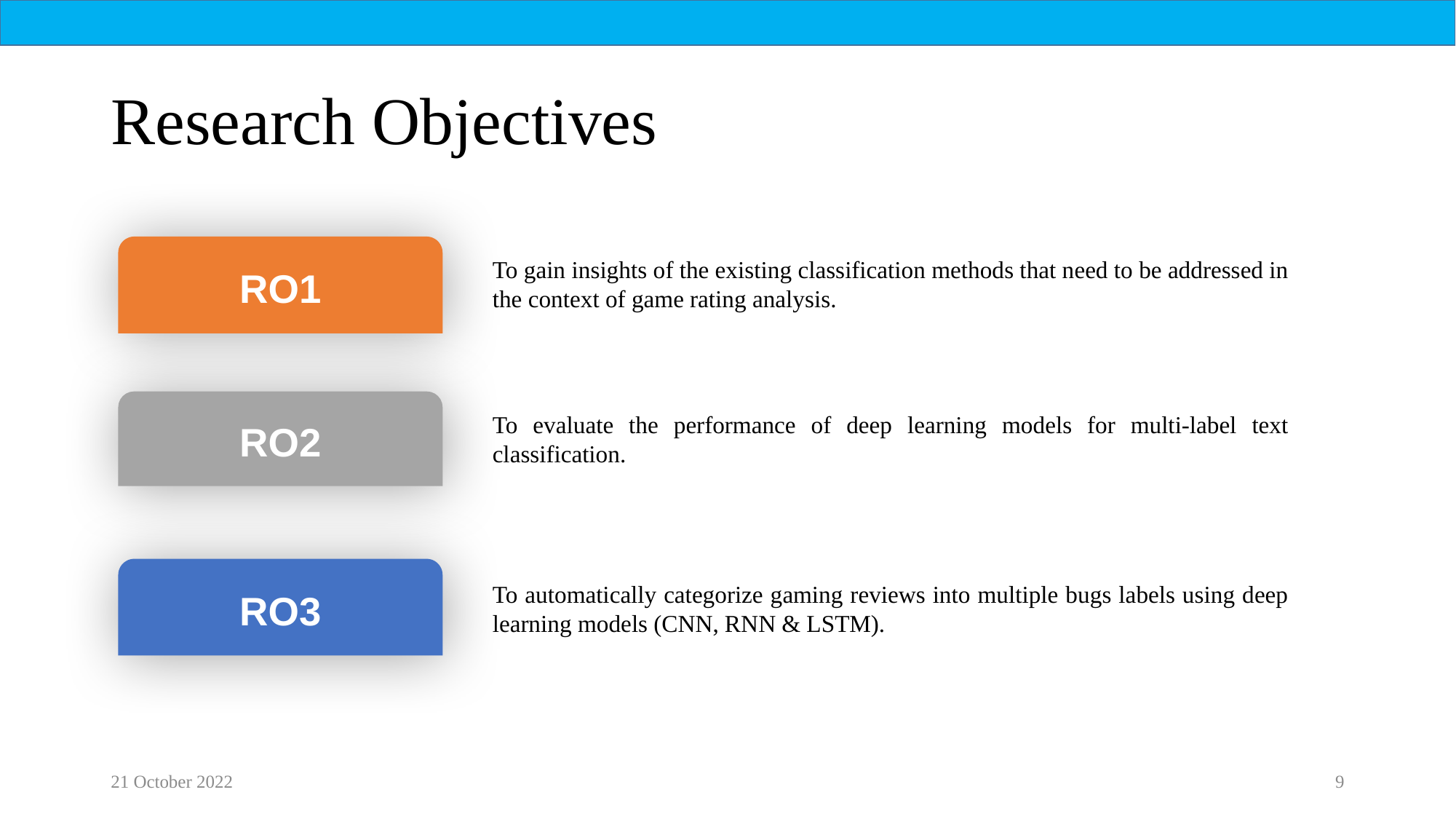

# Research Objectives
RO1
To gain insights of the existing classification methods that need to be addressed in the context of game rating analysis.
RO2
RO3
To evaluate the performance of deep learning models for multi-label text classification.
To automatically categorize gaming reviews into multiple bugs labels using deep learning models (CNN, RNN & LSTM).
21 October 2022
9